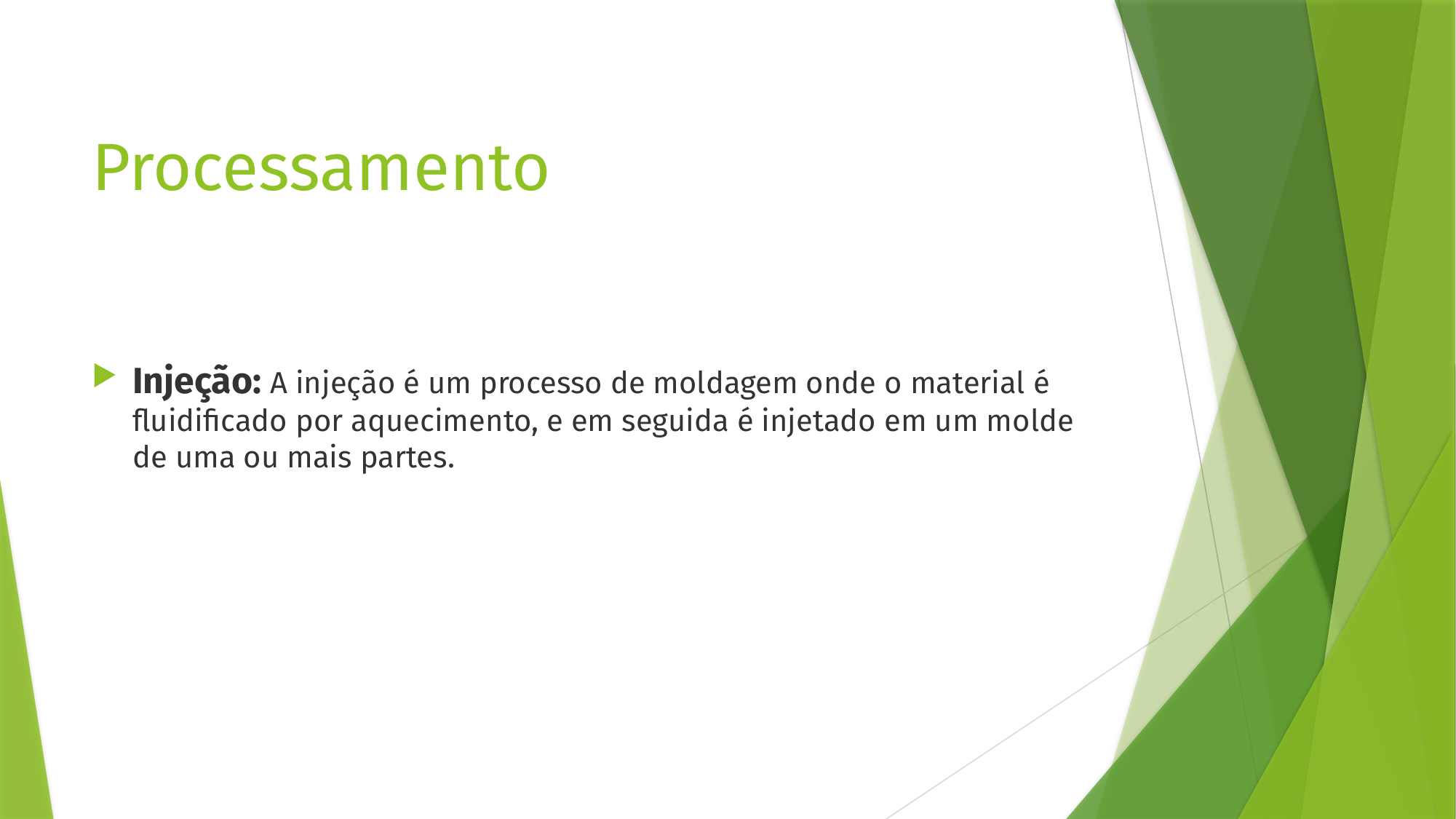

# Processamento
Injeção: A injeção é um processo de moldagem onde o material é fluidificado por aquecimento, e em seguida é injetado em um molde de uma ou mais partes.